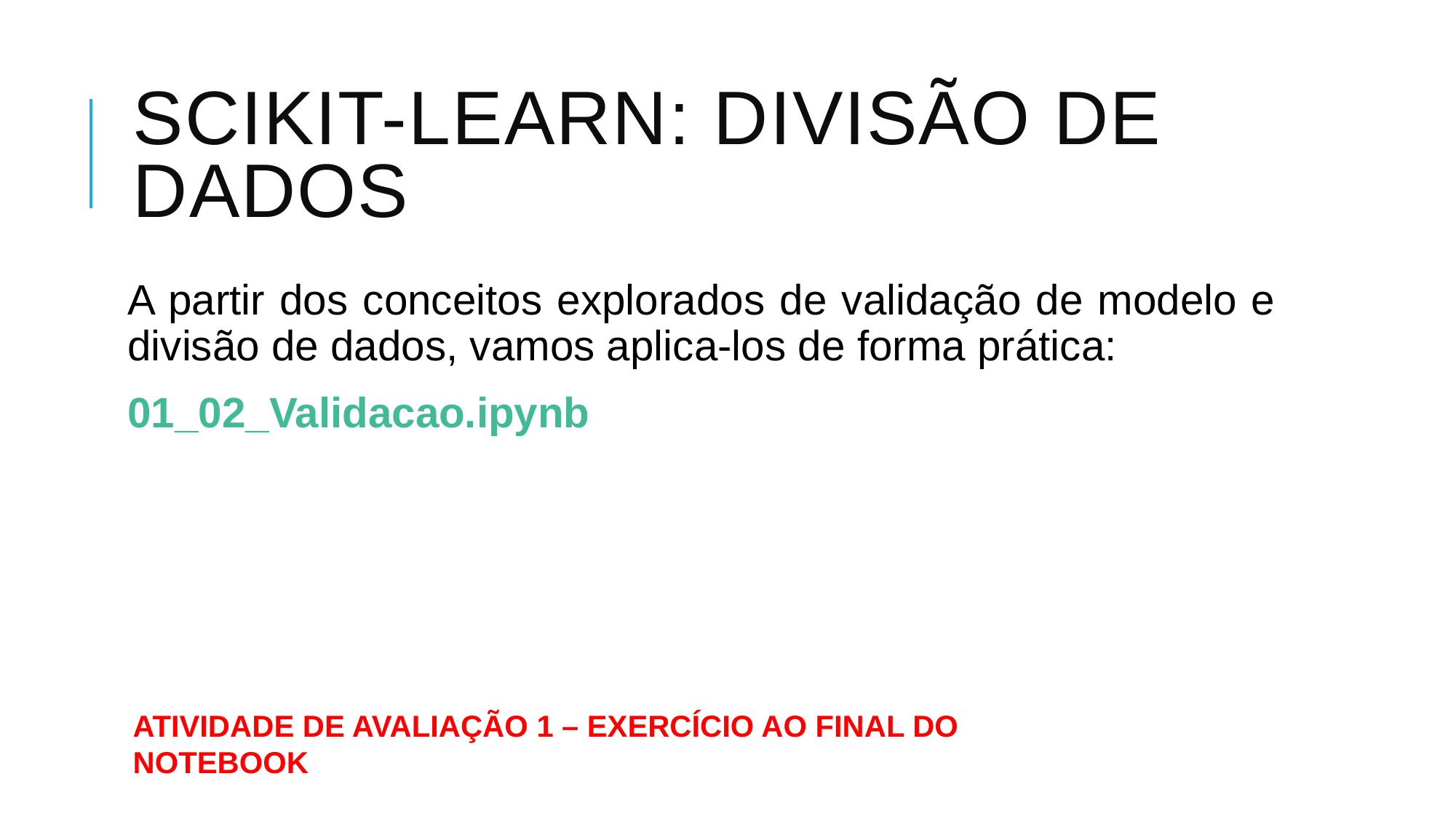

# Scikit-learn: divisão de dados
A partir dos conceitos explorados de validação de modelo e divisão de dados, vamos aplica-los de forma prática:
01_02_Validacao.ipynb
ATIVIDADE DE AVALIAÇÃO 1 – EXERCÍCIO AO FINAL DO NOTEBOOK